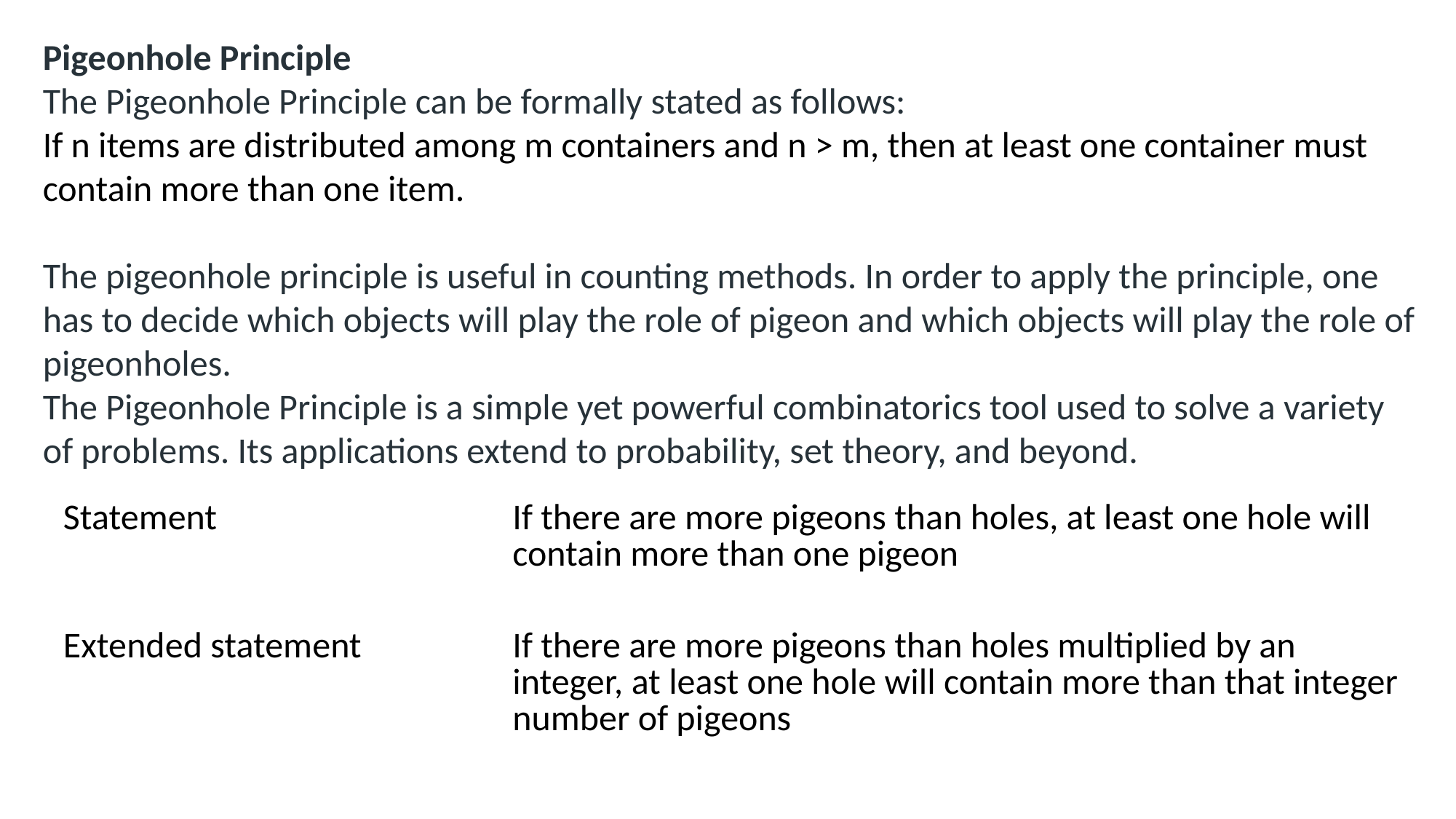

Pigeonhole Principle
The Pigeonhole Principle can be formally stated as follows:
If n items are distributed among m containers and n > m, then at least one container must contain more than one item.

The pigeonhole principle is useful in counting methods. In order to apply the principle, one has to decide which objects will play the role of pigeon and which objects will play the role of pigeonholes.
The Pigeonhole Principle is a simple yet powerful combinatorics tool used to solve a variety of problems. Its applications extend to probability, set theory, and beyond.
| Statement | If there are more pigeons than holes, at least one hole will contain more than one pigeon |
| --- | --- |
| Extended statement | If there are more pigeons than holes multiplied by an integer, at least one hole will contain more than that integer number of pigeons |
|  |  |
| --- | --- |